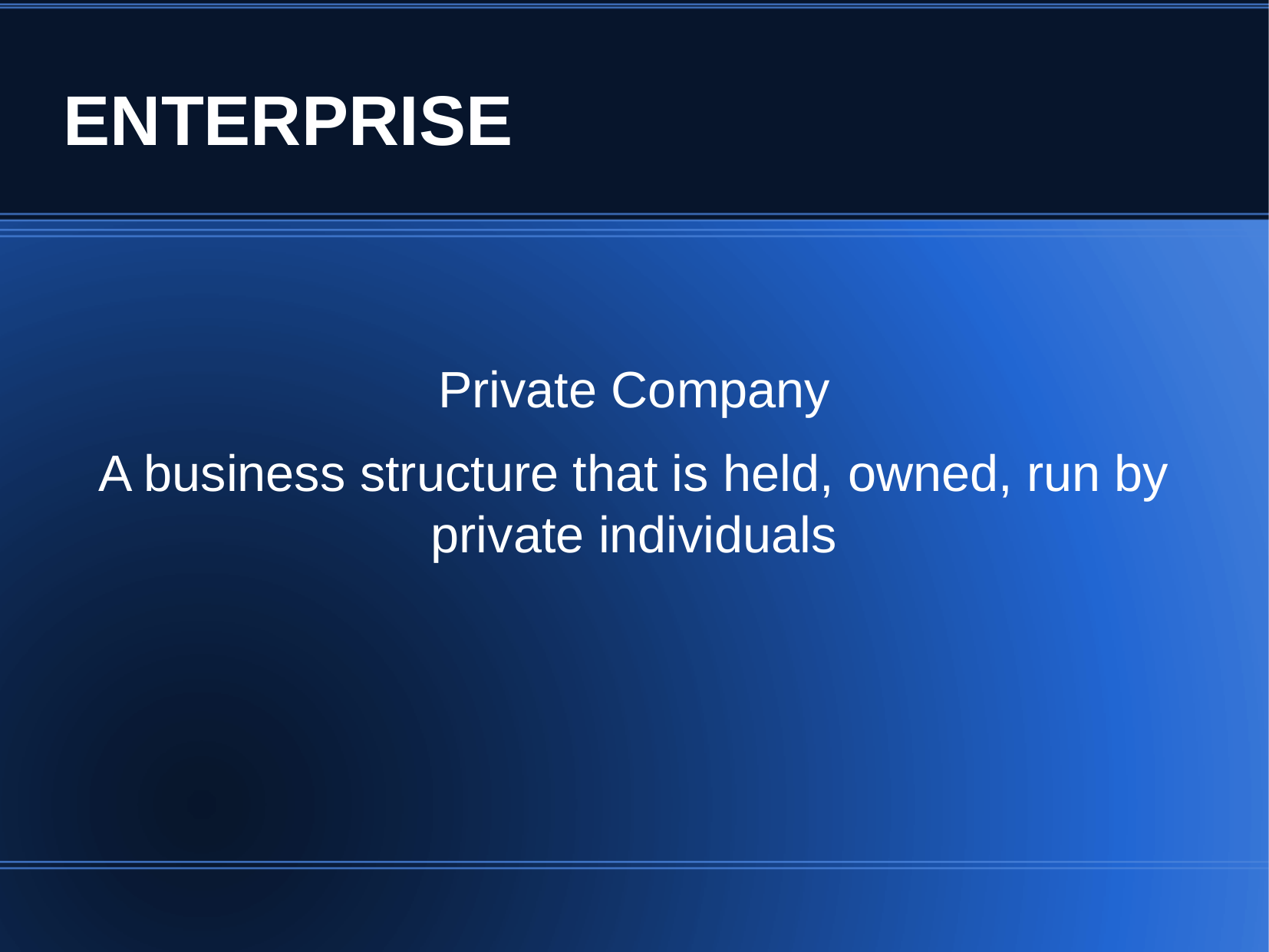

ENTERPRISE

Private Company
A business structure that is held, owned, run by private individuals